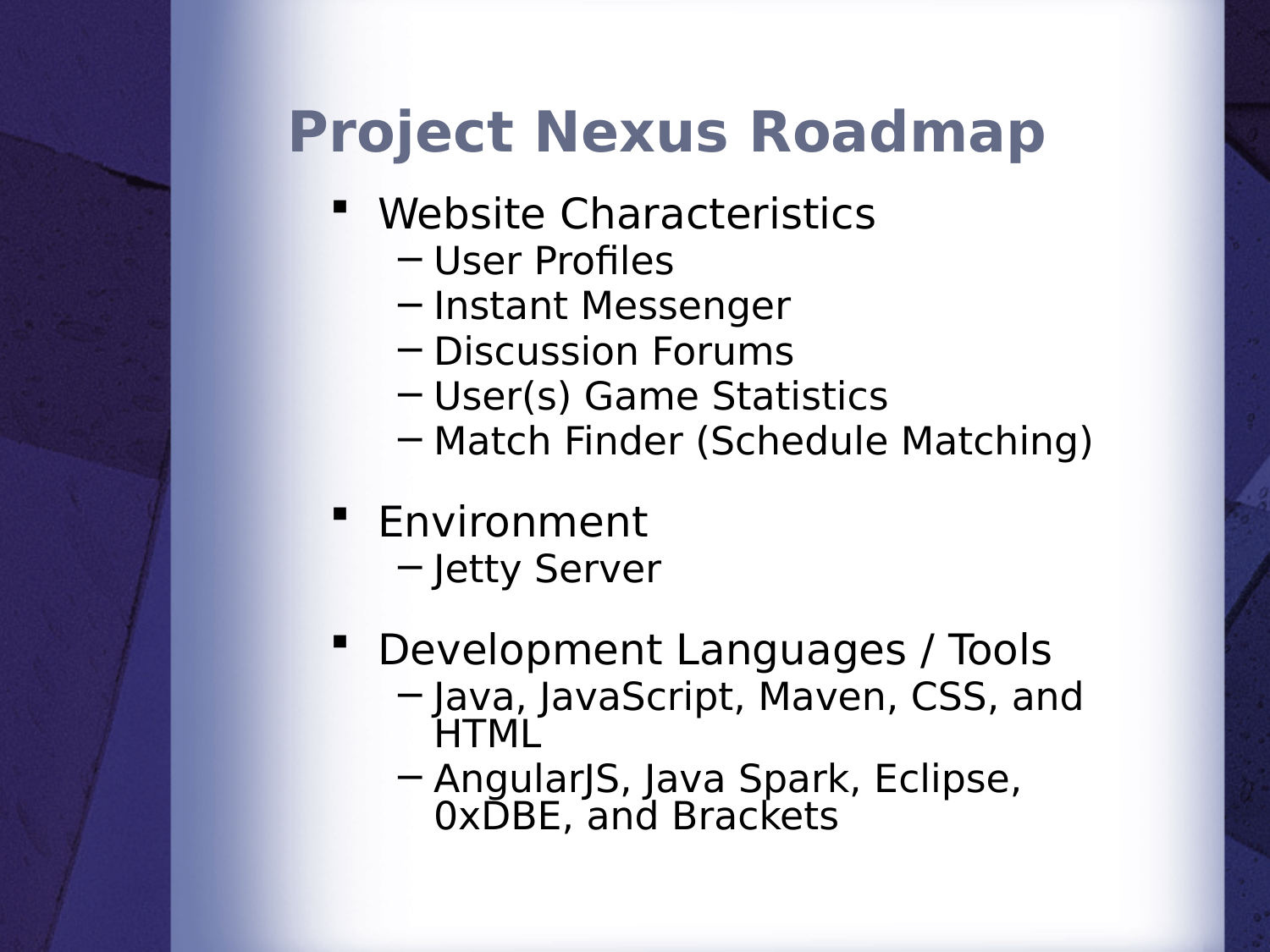

# Project Nexus Roadmap
Website Characteristics
User Profiles
Instant Messenger
Discussion Forums
User(s) Game Statistics
Match Finder (Schedule Matching)
Environment
Jetty Server
Development Languages / Tools
Java, JavaScript, Maven, CSS, and HTML
AngularJS, Java Spark, Eclipse, 0xDBE, and Brackets